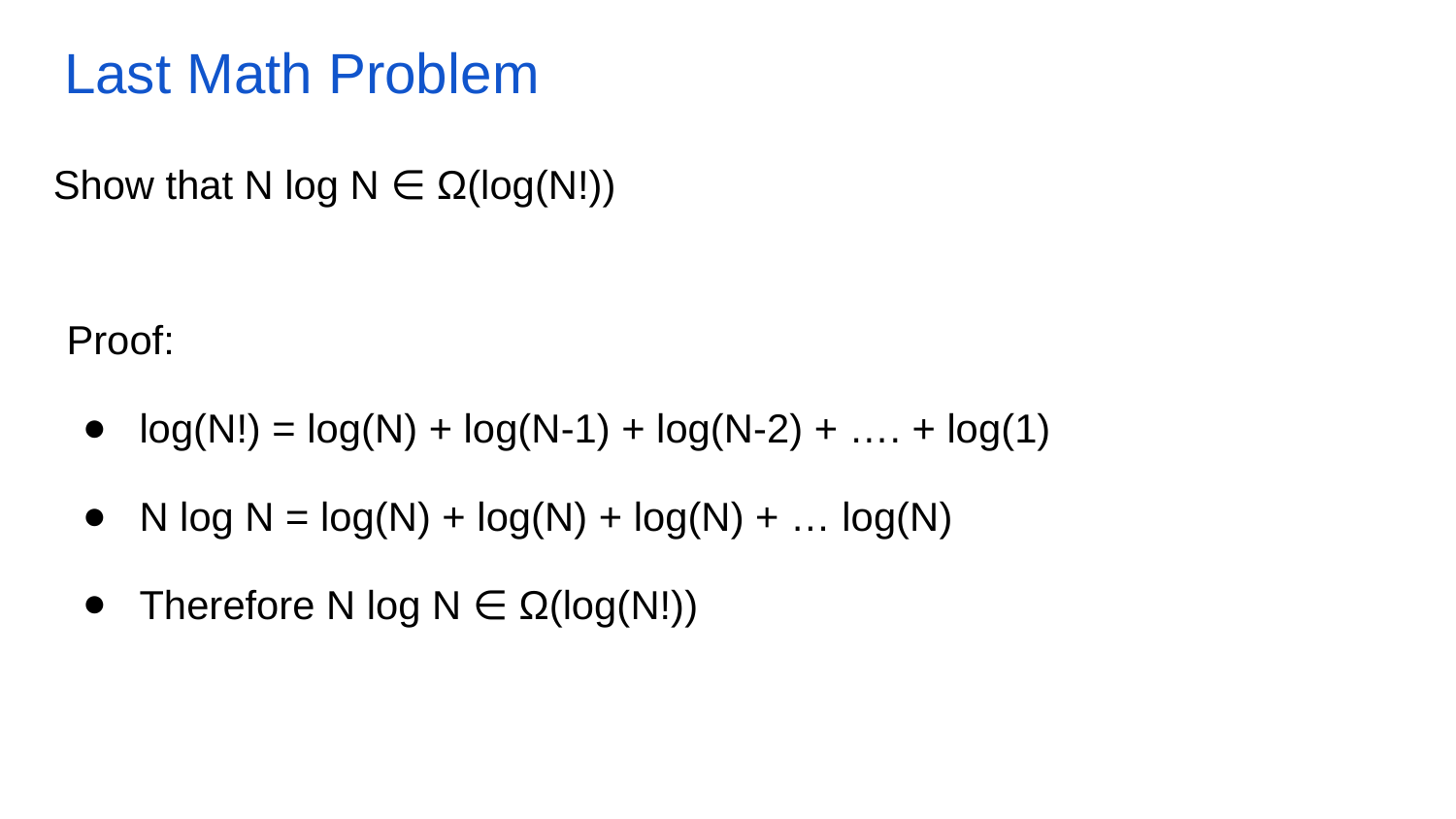

# Last Math Problem
Show that N log N ∈ Ω(log(N!))

Proof:
log(N!) = log(N) + log(N-1) + log(N-2) + …. + log(1)
N log N = log(N) + log(N) + log(N) + … log(N)
Therefore N log N ∈ Ω(log(N!))